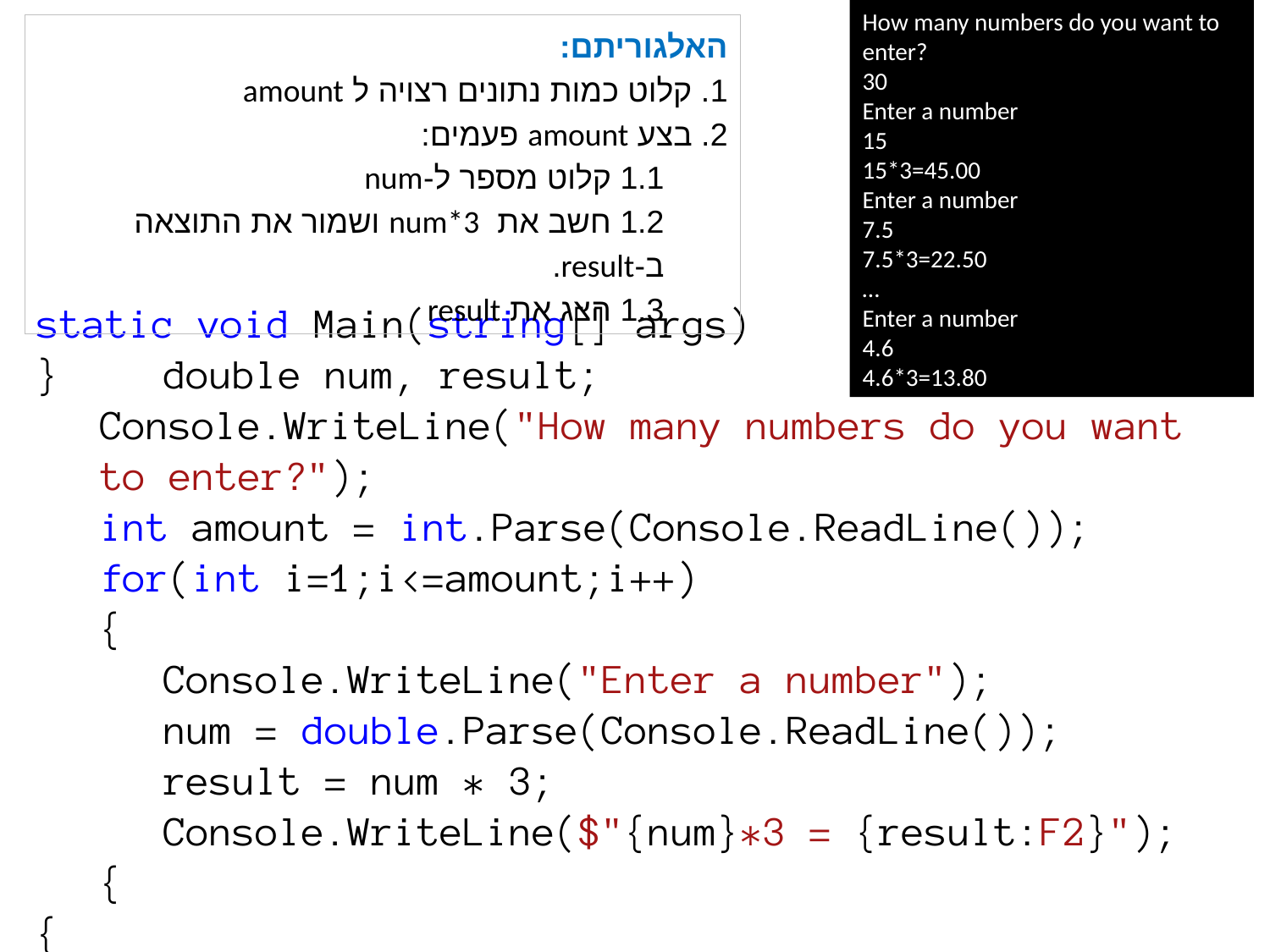

How many numbers do you want to enter?
30
Enter a number
15
15*3=45.00
Enter a number
7.5
7.5*3=22.50
…
Enter a number
4.6
4.6*3=13.80
האלגוריתם:
1. קלוט כמות נתונים רצויה ל amount
2. בצע amount פעמים:
1.1 קלוט מספר ל-num
1.2 חשב את  num*3 ושמור את התוצאה ב-result.
1.3 הצג את result
static void Main(string[] args)
}	double num, result;
Console.WriteLine("How many numbers do you want to enter?");
int amount = int.Parse(Console.ReadLine());
for(int i=1;i<=amount;i++)
{
Console.WriteLine("Enter a number");
num = double.Parse(Console.ReadLine());
result = num * 3;
Console.WriteLine($"{num}*3 = {result:F2}");
{
{